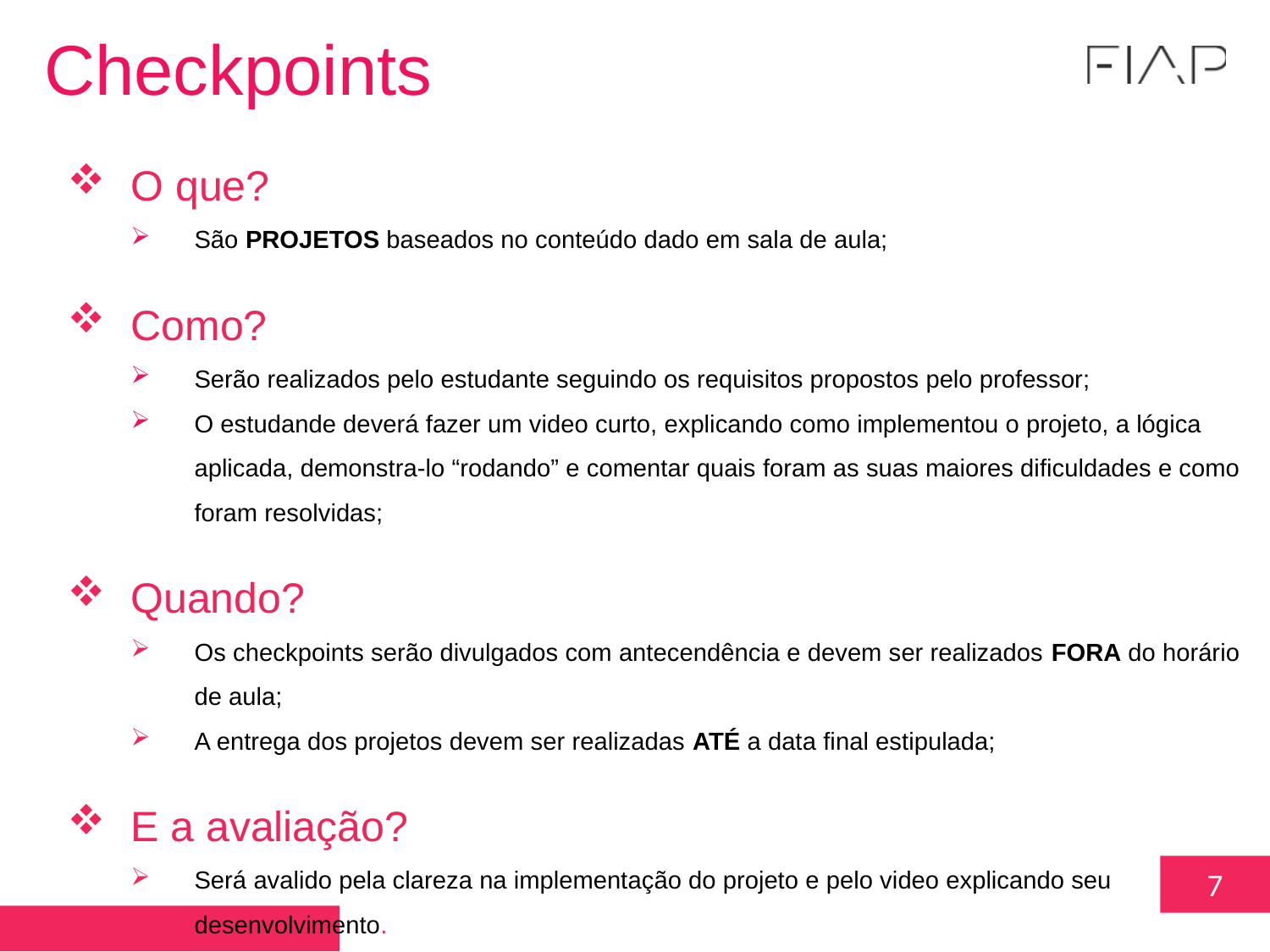

Checkpoints
O que?
São PROJETOS baseados no conteúdo dado em sala de aula;

Como?
Serão realizados pelo estudante seguindo os requisitos propostos pelo professor;
O estudande deverá fazer um video curto, explicando como implementou o projeto, a lógica aplicada, demonstra-lo “rodando” e comentar quais foram as suas maiores dificuldades e como foram resolvidas;

Quando?
Os checkpoints serão divulgados com antecendência e devem ser realizados FORA do horário de aula;
A entrega dos projetos devem ser realizadas ATÉ a data final estipulada;

E a avaliação?
Será avalido pela clareza na implementação do projeto e pelo video explicando seu desenvolvimento.
O estudante é livre para consultar exemplos e referencias, porém qualquer indicio de cola ou plágio resulta em uma nota ZERO!